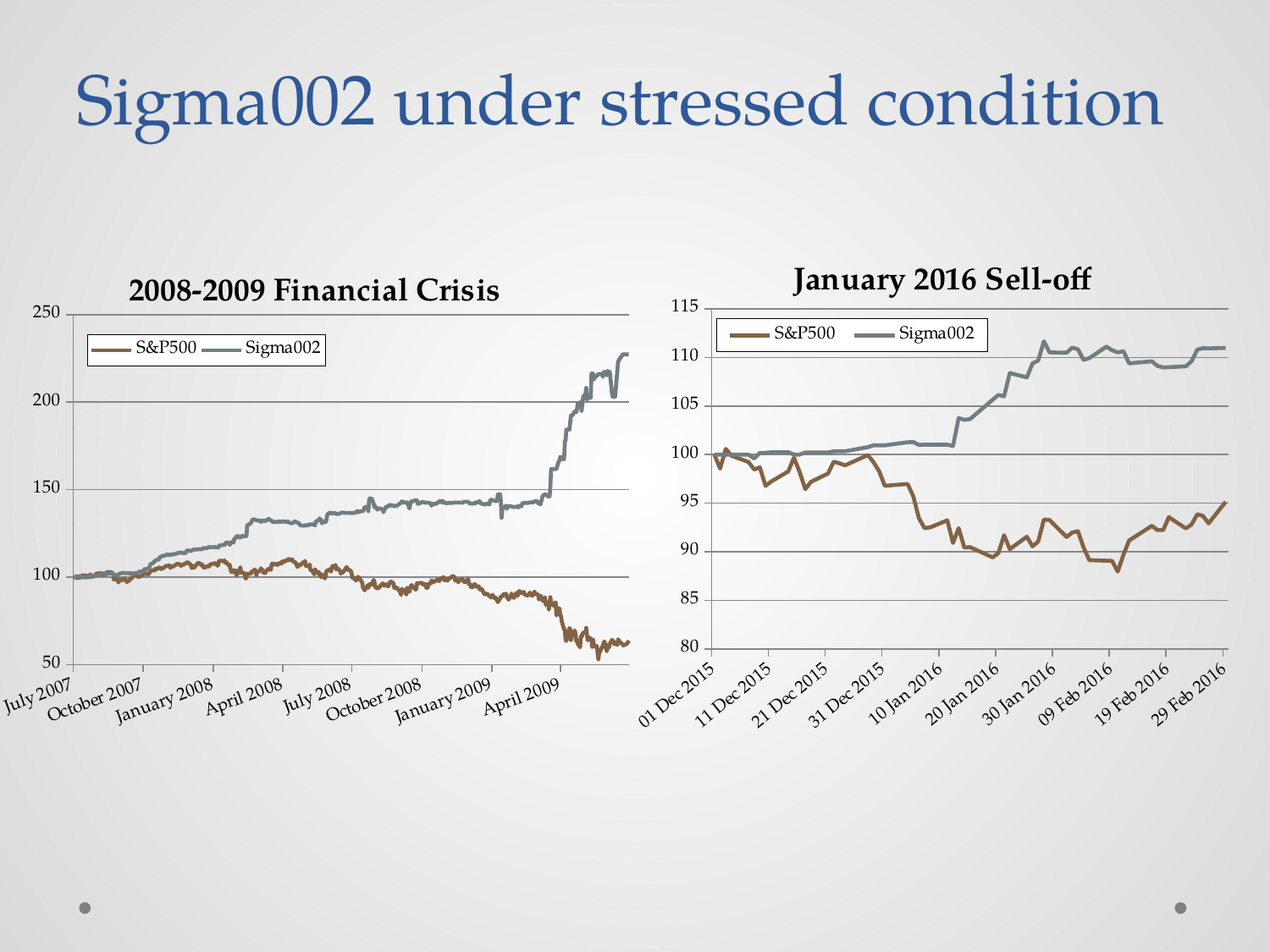

Sigma002 under stressed condition

### Chart: January 2016 Sell-off

| Category | S&P500 | Sigma002 |
|---|---|---|
| 42339 | 100.0 | 100.0 |
| 42340 | 98.56264216089365 | 99.99258762186342 |
| 42341 | 100.5857149039918 | 99.99258762186342 |
| 42342 | 99.88266466619542 | 99.99258762186342 |
| 42345 | 99.23443503517657 | 99.99258762186342 |
| 42346 | 98.4664656577752 | 99.59067187910675 |
| 42347 | 98.68815249746329 | 100.1752968929038 |
| 42348 | 96.7713547903112 | 100.1752968929038 |
| 42349 | 97.23155935773333 | 100.2432147169613 |
| 42352 | 98.26401411871068 | 100.2432147169613 |
| 42353 | 99.69031165995838 | 99.9976643588716 |
| 42354 | 98.1909199763406 | 99.9976643588716 |
| 42355 | 96.443392914677 | 100.2143842568902 |
| 42356 | 97.19356963900152 | 100.2143842568902 |
| 42359 | 98.05050228178754 | 100.2143842568902 |
| 42360 | 99.26809681126804 | 100.3436173560562 |
| 42361 | 99.1094055811225 | 100.3436173560562 |
| 42362 | 98.89348933162134 | 100.3436173560562 |
| 42366 | 99.94469851070686 | 100.7651117514601 |
| 42367 | 99.22337473731794 | 100.9565337423444 |
| 42368 | 98.28950089203707 | 100.9565337423444 |
| 42369 | 96.78530038326335 | 100.9565337423444 |
| 42373 | 96.98005780207835 | 101.2688355646714 |
| 42374 | 95.7081235483359 | 101.2954049810654 |
| 42375 | 93.43980072228554 | 100.9914759573861 |
| 42376 | 92.42706214444748 | 101.0191284965568 |
| 42377 | 92.50592687700463 | 101.0191284965568 |
| 42380 | 93.22773153290913 | 101.0191284965568 |
| 42381 | 90.90026015744091 | 100.8847516832032 |
| 42382 | 92.41792537665124 | 103.7603687319485 |
| 42383 | 90.42178205442623 | 103.571941646253 |
| 42384 | 90.46987030598555 | 103.6492245376151 |
| 42388 | 89.41192877168179 | 105.6582046922711 |
| 42389 | 89.87646128174427 | 106.144575108898 |
| 42390 | 91.69948689835584 | 105.9879008983568 |
| 42391 | 90.26549523685865 | 108.3922509278801 |
| 42394 | 91.54223831575706 | 107.946510205327 |
| 42395 | 90.54777327351158 | 109.3794363236091 |
| 42396 | 91.04837197224346 | 109.6739829583256 |
| 42397 | 93.30274920534167 | 111.6651876753252 |
| 42398 | 93.26139330900072 | 110.5187803279567 |
| 42401 | 91.5133853648215 | 110.4847828470973 |
| 42402 | 91.97022375463453 | 111.0098470327782 |
| 42403 | 92.1106414491876 | 110.8384038091104 |
| 42404 | 90.40831734398965 | 109.7450029287711 |
| 42405 | 89.12868896999777 | 109.9297111874227 |
| 42408 | 89.06954042057987 | 111.1108874979897 |
| 42409 | 89.05270953253405 | 110.7421033172781 |
| 42410 | 87.95725916201415 | 110.5160676625502 |
| 42411 | 89.67400974267974 | 110.6563717370251 |
| 42412 | 91.15512789070499 | 109.3893050081675 |
| 42416 | 92.65740486941637 | 109.602794304652 |
| 42417 | 92.22509148789861 | 109.1301437630716 |
| 42418 | 92.22268707532065 | 108.9677966329961 |
| 42419 | 93.5556934085434 | 108.997887781559 |
| 42422 | 92.3905150732625 | 109.0857219984796 |
| 42423 | 92.80070785906294 | 109.6103736248916 |
| 42424 | 93.85384056821081 | 110.8050313184861 |
| 42425 | 93.67831845001943 | 110.9497420917455 |
| 42426 | 92.91756231035198 | 110.9333092720649 |
| 42429 | 95.13539247226508 | 110.9744748982024 |

### Chart: 2008-2009 Financial Crisis

| Category | S&P500 | Sigma002 |
|---|---|---|
| 39265 | 100.0 | 100.0 |
| 39266 | 99.88013819361204 | 99.95799979678294 |
| 39268 | 100.0028202777974 | 99.95799979678294 |
| 39269 | 99.3943453430163 | 100.470916799382 |
| 39272 | 99.61503208065989 | 100.4148516123807 |
| 39273 | 99.56356201085808 | 100.4148516123807 |
| 39274 | 99.75675103997747 | 100.3409239010495 |
| 39275 | 100.3891983360361 | 100.4045645115383 |
| 39276 | 100.8764013255306 | 99.8982605552343 |
| 39279 | 100.9588944511035 | 99.89992513709791 |
| 39280 | 100.8686455615879 | 99.69357314506351 |
| 39281 | 100.568991045618 | 99.85565776881873 |
| 39282 | 100.8601847281958 | 99.80879321412701 |
| 39283 | 100.3278572939435 | 99.95350688089198 |
| 39286 | 100.6832122964112 | 99.95350688089198 |
| 39287 | 101.539166607911 | 99.87304759187076 |
| 39288 | 100.3948388916308 | 100.8546155230973 |
| 39289 | 100.2735669463442 | 100.8546155230973 |
| 39290 | 100.1635761122471 | 100.7115486992 |
| 39293 | 100.7417330607065 | 101.0428742841208 |
| 39294 | 101.4059084819855 | 101.0428742841208 |
| 39295 | 101.948811957978 | 100.9858614084862 |
| 39296 | 102.1215539730664 | 101.1683739936851 |
| 39297 | 102.0228442501586 | 101.0008891059772 |
| 39300 | 102.0940562645421 | 101.0403573584804 |
| 39301 | 102.236480293309 | 101.7681780373041 |
| 39302 | 102.1159134174716 | 101.7681780373041 |
| 39303 | 101.3932172318973 | 101.7962921842787 |
| 39304 | 101.0625396601565 | 101.9057426142483 |
| 39307 | 101.8303602904886 | 101.7713913829027 |
| 39308 | 102.6087569625608 | 101.7713913829027 |
| 39309 | 102.7152224494112 | 101.7511996690115 |
| 39310 | 102.6256786293449 | 101.7511996690115 |
| 39311 | 102.9175773813721 | 101.9421157236828 |
| 39314 | 102.7730381442572 | 102.2767463491709 |
| 39315 | 102.6849044630896 | 102.1380422606305 |
| 39316 | 102.3189734188817 | 101.9869894446385 |
| 39317 | 102.1906507791017 | 102.096159012203 |
| 39318 | 98.6420362405696 | 100.9915383859997 |
| 39321 | 99.19058027215674 | 100.9915383859997 |
| 39322 | 98.9332299231475 | 101.342518883535 |
| 39323 | 97.80511880420218 | 101.0596380933599 |
| 39324 | 96.88500317281246 | 101.5247441937229 |
| 39325 | 98.38609603045889 | 101.8139862216588 |
| 39329 | 98.14355213988571 | 102.4198086277047 |
| 39330 | 98.84298103363172 | 102.3630481217777 |
| 39331 | 98.91066770076851 | 102.3630481217777 |
| 39332 | 99.17506874427126 | 102.1962358883237 |
| 39335 | 97.15504477191001 | 102.2003706525879 |
| 39336 | 97.80511880420218 | 102.2003706525879 |
| 39337 | 98.16540929281531 | 102.1142990271634 |
| 39338 | 97.78960727631669 | 102.2023878228933 |
| 39339 | 98.85496721427057 | 102.1346374943995 |
| 39342 | 99.48106888528515 | 102.1346374943995 |
| 39343 | 101.1802862581964 | 101.5811700811973 |
| 39344 | 101.1450327857293 | 101.7104388649908 |
| 39345 | 101.255728689276 | 102.1651156207725 |
| 39346 | 101.3537333427342 | 102.1651156207725 |
| 39349 | 100.7269266022703 | 102.411119820383 |
| 39350 | 99.92455756892046 | 102.6515664847696 |
| 39351 | 100.2982443770711 | 103.0275208655125 |
| 39352 | 100.1804977790311 | 103.0275208655125 |
| 39353 | 100.440668405838 | 103.2838244448583 |
| 39356 | 101.3727702178663 | 103.2838244448583 |
| 39357 | 101.4855813297609 | 103.2838244448583 |
| 39358 | 101.7951068180215 | 104.56441443988 |
| 39359 | 101.8550377212155 | 104.4296654461878 |
| 39360 | 102.1215539730663 | 104.453465597071 |
| 39363 | 101.4503278572939 | 104.859991429143 |
| 39364 | 102.0799548755551 | 104.891440889179 |
| 39365 | 102.4360149474722 | 106.2317771889537 |
| 39366 | 103.5373334273425 | 107.4604763337799 |
| 39367 | 103.749559331594 | 107.5333504061991 |
| 39370 | 103.8214764154268 | 108.101976258632 |
| 39371 | 103.6966791228935 | 108.9443596859354 |
| 39372 | 104.6569837128956 | 109.3184640982797 |
| 39373 | 104.4158499612211 | 109.3184640982797 |
| 39374 | 104.3791863498553 | 109.8804482954522 |
| 39377 | 105.4374955933158 | 109.9888368277438 |
| 39378 | 105.3550024677429 | 111.087173721613 |
| 39379 | 105.3423112176548 | 111.5370781276354 |
| 39380 | 104.5173799619262 | 111.5019073951712 |
| 39381 | 104.794472255517 | 111.9403490787201 |
| 39384 | 105.4727490657828 | 112.2347061249042 |
| 39385 | 105.9289289995063 | 112.4317217471023 |
| 39386 | 106.1566664316434 | 112.4317217471023 |
| 39387 | 106.4288232390889 | 112.7888738406112 |
| 39388 | 106.3047310160049 | 112.920995386773 |
| 39391 | 106.6473947683846 | 112.6879016101723 |
| 39392 | 105.1589931608262 | 112.6879016101723 |
| 39393 | 106.1728830289782 | 112.8117587562681 |
| 39394 | 105.9825142776563 | 112.8805419531099 |
| 39395 | 105.8443206655855 | 112.8805419531099 |
| 39398 | 106.7573856024817 | 113.1876652768046 |
| 39399 | 106.6593809490234 | 113.057674959813 |
| 39400 | 107.3644503983641 | 113.4669617326851 |
| 39401 | 107.5301417189592 | 113.6533189775259 |
| 39402 | 107.4610449129238 | 113.6533189775259 |
| 39405 | 107.3313121342451 | 114.0668562472589 |
| 39406 | 106.2899245575688 | 113.9922149302836 |
| 39407 | 106.8694916449269 | 113.8831594324649 |
| 39409 | 107.03729817387 | 113.6748122973216 |
| 39412 | 107.891842346471 | 113.6748122973216 |
| 39413 | 107.9193400549954 | 114.7487813051476 |
| 39414 | 108.3226397800183 | 115.0632772381489 |
| 39415 | 108.522879503631 | 115.2787392680488 |
| 39416 | 107.9426073468236 | 115.076842323021 |
| 39419 | 106.9858281040682 | 114.8692049430815 |
| 39420 | 105.1061129521257 | 115.0960350404654 |
| 39421 | 106.3012056687583 | 115.2495257699973 |
| 39422 | 106.4034407389127 | 115.7325108275078 |
| 39423 | 105.2668687865754 | 115.7325108275078 |
| 39426 | 106.865261228231 | 115.7325108275078 |
| 39427 | 107.3799619262497 | 115.6828950149971 |
| 39428 | 108.0808009588944 | 116.0157933897317 |
| 39429 | 107.949658041317 | 115.8827468636801 |
| 39430 | 108.1365014453923 | 115.8780259579345 |
| 39433 | 106.6657265740675 | 115.907608258074 |
| 39434 | 107.3249665092011 | 115.907608258074 |
| 39435 | 105.9409151801452 | 116.5063374012281 |
| 39436 | 105.6010717055629 | 116.5063374012281 |
| 39437 | 105.2591130226327 | 116.5063374012281 |
| 39440 | 106.207431431996 | 116.5063374012281 |
| 39442 | 106.1630120566875 | 116.9546797575378 |
| 39443 | 105.9966156666431 | 117.2221967072165 |
| 39444 | 107.130367341183 | 117.0523169798552 |
| 39447 | 107.5139251216244 | 117.0593251601114 |
| 39449 | 107.5512938024394 | 117.0593251601114 |
| 39450 | 107.9066488049072 | 117.2616398576802 |
| 39451 | 108.0060635972642 | 117.0855811980618 |
| 39454 | 106.4739476838468 | 116.9605042287454 |
| 39455 | 107.0831276880772 | 116.7800422136926 |
| 39456 | 109.1235986744693 | 117.7877647117164 |
| 39457 | 109.4620320101529 | 118.015022777399 |
| 39458 | 109.2519213142494 | 118.185902348878 |
| 39461 | 109.2413452725092 | 118.3044748113683 |
| 39462 | 109.0157230487202 | 118.2784264489378 |
| 39463 | 109.5029260382147 | 118.3870986282156 |
| 39464 | 108.164704223366 | 118.6634858374871 |
| 39465 | 108.6913911020234 | 119.7870619477299 |
| 39469 | 106.5388140731861 | 119.5631099327708 |
| 39470 | 107.0358880349713 | 118.4139756962475 |
| 39471 | 104.5378269759571 | 119.1006491390187 |
| 39472 | 102.8661073115701 | 120.0676147300436 |
| 39475 | 103.9208912077839 | 119.7681773923833 |
| 39476 | 102.6066417542127 | 122.0256051261858 |
| 39477 | 103.349784953818 | 122.117124677614 |
| 39478 | 103.8003243319466 | 122.3168092964845 |
| 39479 | 101.0406825072269 | 123.4198146317066 |
| 39482 | 103.4809278713953 | 123.2613496748386 |
| 39483 | 104.1183106535993 | 122.5900545335014 |
| 39484 | 105.5834449693294 | 122.4460244443736 |
| 39485 | 102.4529366142564 | 123.0743002565895 |
| 39486 | 102.4917154339702 | 123.4788158043691 |
| 39489 | 102.4409504336176 | 123.3572013882694 |
| 39490 | 100.5809772262567 | 123.3572013882694 |
| 39491 | 99.18211943876457 | 123.2200520989051 |
| 39492 | 99.50433617711329 | 123.5443593165487 |
| 39493 | 101.9488119579778 | 129.5377853154153 |
| 39497 | 101.9213142494535 | 130.5346391437519 |
| 39498 | 102.0320101529999 | 131.0130572134362 |
| 39499 | 103.2271028696325 | 131.946035454364 |
| 39500 | 103.116406966086 | 132.896197903802 |
| 39503 | 104.3058591271239 | 132.9610066173135 |
| 39504 | 103.4188817598532 | 132.4652237288304 |
| 39505 | 100.991327645773 | 132.4652237288304 |
| 39506 | 103.2052457167029 | 132.4652237288304 |
| 39507 | 102.7737432137064 | 132.1492850885156 |
| 39510 | 103.9265317633786 | 132.3728527636515 |
| 39511 | 105.0144539237114 | 131.510691352028 |
| 39512 | 103.8066699569906 | 131.871019481691 |
| 39513 | 104.248043432278 | 132.394010919175 |
| 39514 | 102.485369808926 | 132.2319297994991 |
| 39517 | 102.354931960798 | 132.1231397911924 |
| 39518 | 103.7502644010434 | 132.2659573796875 |
| 39519 | 103.7551998871887 | 132.6890904344893 |
| 39520 | 104.6287809349219 | 133.042249970283 |
| 39521 | 104.6499330184022 | 133.2523696901416 |
| 39524 | 104.1140802369032 | 132.3284084969965 |
| 39525 | 107.1550447719099 | 132.3284084969965 |
| 39526 | 107.8072340125501 | 131.5687876958129 |
| 39527 | 107.0824226186278 | 131.5136201494193 |
| 39531 | 107.5759712331663 | 131.5136201494193 |
| 39532 | 107.010505534795 | 131.5136201494193 |
| 39533 | 106.9738419234293 | 131.3014242931598 |
| 39534 | 107.5527039413381 | 131.8085717657607 |
| 39535 | 107.9729253331452 | 131.7008691981451 |
| 39538 | 107.6464781781004 | 131.5291214985658 |
| 39539 | 109.0763590213635 | 131.8969976484338 |
| 39540 | 109.0481562433898 | 131.8969976484338 |
| 39541 | 108.5517873510539 | 131.6926325357572 |
| 39542 | 108.7809349220897 | 131.6083440135816 |
| 39545 | 109.8209123598673 | 131.6083440135816 |
| 39546 | 109.4676725657476 | 131.6735817556863 |
| 39547 | 110.3539448635689 | 131.6030995485148 |
| 39548 | 110.1649862511456 | 131.3864450948971 |
| 39549 | 109.596700274977 | 130.8967920692724 |
| 39552 | 110.1177465980398 | 130.7769352700597 |
| 39553 | 109.1948106888528 | 131.0464380370538 |
| 39554 | 108.477049989424 | 131.0464380370538 |
| 39555 | 108.6681238101952 | 131.8063208805632 |
| 39556 | 108.5863357540717 | 131.8063208805632 |
| 39559 | 105.8048367764224 | 131.0311636238825 |
| 39560 | 106.2067263625466 | 131.0915900955708 |
| 39561 | 107.1416484523725 | 130.6744939008666 |
| 39562 | 106.8800676866671 | 129.7748094888194 |
| 39563 | 106.7757174081646 | 129.5522455459665 |
| 39566 | 108.2479024183881 | 129.4007841926022 |
| 39567 | 108.6497920045123 | 129.4007841926022 |
| 39568 | 107.9475428329689 | 129.2444268349435 |
| 39569 | 109.2420503419586 | 129.5566256934322 |
| 39570 | 106.3554960163575 | 129.5566256934322 |
| 39573 | 106.4408094197277 | 129.5566256934322 |
| 39574 | 105.9134174716208 | 130.0578306638836 |
| 39575 | 107.1895931749276 | 130.0578306638836 |
| 39576 | 104.0414580836211 | 130.0578306638836 |
| 39577 | 103.9815271804272 | 130.1294628503296 |
| 39580 | 102.4959458506661 | 130.0348564819278 |
| 39581 | 101.4721850102234 | 129.8002398178547 |
| 39582 | 104.4243107946131 | 129.5940784342797 |
| 39583 | 103.6861030811533 | 131.9258417720313 |
| 39584 | 102.3161531410842 | 131.9258417720313 |
| 39587 | 102.8513008531339 | 132.4700868158872 |
| 39588 | 101.055488965663 | 133.5509724290226 |
| 39589 | 101.5088486215891 | 132.8654544113397 |
| 39590 | 99.89212437425071 | 132.8654544113397 |
| 39591 | 101.5793555665231 | 130.7296085339172 |
| 39595 | 99.21878305013028 | 131.9230889219525 |
| 39596 | 100.7001339631952 | 131.3206518367473 |
| 39597 | 103.5761122470561 | 132.4803152270077 |
| 39598 | 103.62546710851 | 135.5092844961415 |
| 39601 | 104.4306564196572 | 136.745412468685 |
| 39602 | 103.815835859832 | 136.745412468685 |
| 39603 | 103.136853980117 | 136.6796638101193 |
| 39604 | 104.703518296552 | 136.2591952709795 |
| 39605 | 106.2779383769299 | 136.4390384240232 |
| 39608 | 106.0889797645066 | 136.4503399681307 |
| 39609 | 106.8857082422616 | 136.4503399681307 |
| 39610 | 104.1845871818372 | 136.0734495438631 |
| 39611 | 104.814919269548 | 136.0734495438631 |
| 39612 | 104.943241909328 | 136.0734495438631 |
| 39615 | 103.5006698159767 | 136.3391822780164 |
| 39616 | 101.9459916801803 | 136.8651936639951 |
| 39617 | 102.5861947401817 | 136.7951773378068 |
| 39618 | 102.4465909892123 | 136.7951773378068 |
| 39619 | 102.948600437143 | 136.810871430177 |
| 39622 | 104.6647394768383 | 136.6703379797022 |
| 39623 | 105.5101177465979 | 136.6853947321542 |
| 39624 | 105.5954311499681 | 136.6853947321542 |
| 39625 | 104.0943382923216 | 136.6853947321542 |
| 39626 | 104.2438130155818 | 136.6853947321542 |
| 39629 | 103.5288725939503 | 136.6853947321542 |
| 39630 | 102.0348304307973 | 136.5367436516636 |
| 39631 | 99.5297186772895 | 136.5367436516636 |
| 39632 | 99.85052527673956 | 136.5367436516636 |
| 39636 | 98.01804977790297 | 136.9753109950672 |
| 39637 | 99.3534513149543 | 137.6168005697999 |
| 39638 | 100.143129098216 | 137.7180803737861 |
| 39639 | 98.78163999153902 | 137.0062150068878 |
| 39640 | 99.8554607628849 | 137.3811820228212 |
| 39643 | 97.3665656067121 | 137.6244659411344 |
| 39644 | 96.82013678347299 | 137.6244659411344 |
| 39645 | 94.00338433335662 | 137.7809406495755 |
| 39646 | 93.43509835718797 | 138.2817990836273 |
| 39647 | 92.39935133610639 | 139.8627919461165 |
| 39650 | 94.38059648875398 | 140.1552149142756 |
| 39651 | 95.33032503701598 | 140.1552149142756 |
| 39652 | 93.8165409292814 | 137.6861485071231 |
| 39653 | 95.46428823239073 | 143.8961161861844 |
| 39654 | 96.05161108369157 | 144.9837486202682 |
| 39657 | 95.59402101106942 | 144.5973657946815 |
| 39658 | 97.19734893887028 | 143.0802899803686 |
| 39659 | 98.38680109990818 | 141.9159383508666 |
| 39660 | 97.35739970387067 | 139.8655834283956 |
| 39661 | 94.24240287668312 | 140.5433909536544 |
| 39664 | 93.52393710780488 | 138.5411572665174 |
| 39665 | 94.26143975181544 | 139.1319381219635 |
| 39666 | 93.8651907212859 | 139.1319381219635 |
| 39667 | 94.4179651695691 | 139.2040669037065 |
| 39668 | 95.10399774377761 | 139.1404375782375 |
| 39671 | 96.39780018331793 | 138.5809301415694 |
| 39672 | 95.10399774377761 | 137.0348692821001 |
| 39673 | 95.18367059155307 | 138.3654317272235 |
| 39674 | 95.09835718818286 | 138.9769642966236 |
| 39675 | 95.89156031869125 | 140.0442180477764 |
| 39678 | 94.6576887823449 | 140.4255499707232 |
| 39679 | 95.40365225974747 | 140.9907709468188 |
| 39680 | 96.72142706056533 | 141.2134274635803 |
| 39681 | 97.39053796798966 | 141.2134274635803 |
| 39682 | 97.30099414792339 | 140.7413210558555 |
| 39685 | 96.43093844743689 | 141.0772692808832 |
| 39686 | 93.81865613762936 | 140.3783828990848 |
| 39687 | 93.86871606853258 | 140.6815019136836 |
| 39688 | 93.5450891912852 | 140.6815019136836 |
| 39689 | 94.03511245857703 | 140.6815019136836 |
| 39693 | 91.9650285553126 | 141.7892259377906 |
| 39694 | 91.19156736938577 | 142.4526951634674 |
| 39695 | 89.78142847070423 | 142.2695318460689 |
| 39696 | 93.11499682718731 | 143.2590451893906 |
| 39699 | 92.2773743213705 | 142.437119287115 |
| 39700 | 92.75047592187816 | 142.6688493505683 |
| 39701 | 90.8228160473805 | 142.6688493505683 |
| 39702 | 90.00916590284133 | 142.6623857577496 |
| 39703 | 93.82641190157217 | 142.6623857577496 |
| 39706 | 91.5476274413029 | 139.1528217235676 |
| 39707 | 93.73968835930327 | 141.7026149006632 |
| 39708 | 95.17591482761034 | 143.2836958572024 |
| 39709 | 95.39519142635535 | 143.2836958572024 |
| 39710 | 94.5589790594372 | 143.249323654451 |
| 39713 | 93.47528731580043 | 143.7244299291145 |
| 39714 | 92.73214411619526 | 143.9429656180694 |
| 39715 | 93.2595360643022 | 144.0120107684572 |
| 39716 | 96.60720580977213 | 143.6853182665543 |
| 39717 | 96.4203624056968 | 141.8875473188934 |
| 39720 | 96.54586476767948 | 142.2730964319638 |
| 39721 | 96.62271733765752 | 142.4148954609219 |
| 39722 | 96.77360219981651 | 142.8794008246531 |
| 39723 | 96.28005358527808 | 142.8794008246531 |
| 39724 | 95.50095184375643 | 142.8794008246531 |
| 39727 | 95.92822393005697 | 142.5029632279131 |
| 39728 | 93.97377141648424 | 142.4975809453428 |
| 39729 | 93.6557850948316 | 142.4975809453428 |
| 39730 | 94.0865825283789 | 142.4975809453428 |
| 39731 | 96.22153282098266 | 142.4975809453428 |
| 39734 | 96.2814637241767 | 142.0315720535634 |
| 39735 | 98.02792075019372 | 140.8024715293825 |
| 39736 | 97.8756257491361 | 141.6373736360112 |
| 39737 | 97.01332581259233 | 141.7949927476637 |
| 39738 | 97.29464852287933 | 141.7949927476637 |
| 39741 | 97.9214552633433 | 141.7261882449238 |
| 39742 | 98.55742790664861 | 142.5793400743179 |
| 39743 | 98.45378269759551 | 142.5386667560796 |
| 39744 | 98.07092998660352 | 142.4656863271995 |
| 39745 | 97.69371783120616 | 143.4198381784716 |
| 39748 | 99.36825777339048 | 143.393985833282 |
| 39749 | 99.68976944228986 | 142.4720820156696 |
| 39750 | 99.2378199252625 | 143.4294825034934 |
| 39751 | 99.9971797222025 | 143.0160579994528 |
| 39752 | 98.18585630684599 | 142.4623866268784 |
| 39755 | 98.54614679545918 | 142.1824587885546 |
| 39756 | 97.8833815130788 | 142.1824587885546 |
| 39757 | 98.96213777057021 | 142.3617230804738 |
| 39758 | 98.9240640203058 | 142.3617230804738 |
| 39759 | 99.32031305083531 | 142.3617230804738 |
| 39762 | 100.3715715998024 | 142.3617230804738 |
| 39763 | 100.4970739617851 | 142.3478761417652 |
| 39764 | 100.5873228513007 | 142.579626047602 |
| 39765 | 99.65451596982285 | 142.579626047602 |
| 39766 | 98.0547133892687 | 142.579626047602 |
| 39769 | 98.31135866882872 | 142.579626047602 |
| 39770 | 97.01262074314307 | 142.579626047602 |
| 39771 | 97.67679616442193 | 142.579626047602 |
| 39772 | 98.06387929211007 | 142.579626047602 |
| 39773 | 98.58704082352087 | 142.4990536715603 |
| 39776 | 98.73651554678115 | 142.4990536715603 |
| 39777 | 97.69935838680087 | 142.7764487156116 |
| 39778 | 97.1338926884296 | 143.0529212574307 |
| 39780 | 97.1021645632093 | 143.0529212574307 |
| 39783 | 98.9952760346892 | 143.0529212574307 |
| 39784 | 95.93738983289835 | 142.5880445220226 |
| 39785 | 96.01353733342714 | 142.0359471877561 |
| 39786 | 95.77945427624606 | 142.0359471877561 |
| 39787 | 94.16131989000901 | 142.0359471877561 |
| 39790 | 94.47014030882025 | 142.0359471877561 |
| 39791 | 95.8915603186912 | 142.0332639731674 |
| 39792 | 95.89931608263394 | 142.0332639731674 |
| 39793 | 95.2499471197911 | 142.6924969317485 |
| 39794 | 94.32489600225603 | 142.459367465657 |
| 39797 | 94.67884086582505 | 142.9967260755018 |
| 39798 | 92.92321793696665 | 143.4232801586087 |
| 39799 | 92.92815342311206 | 142.0961182440504 |
| 39800 | 92.66657265740653 | 142.0961182440504 |
| 39801 | 93.20806599450032 | 141.93889726154 |
| 39804 | 90.47098639215943 | 141.4748700346212 |
| 39805 | 90.13466826482394 | 141.5391724938505 |
| 39806 | 90.24888951561714 | 141.5391724938505 |
| 39808 | 90.59507861524345 | 142.0110858131112 |
| 39811 | 88.94592117323543 | 141.5144936761108 |
| 39812 | 89.0432207572445 | 143.7196050472932 |
| 39813 | 88.2965522103926 | 144.3134668248921 |
| 39815 | 89.8046957625325 | 143.9485028368614 |
| 39818 | 87.75928928999495 | 143.4928701587804 |
| 39819 | 88.37269971092134 | 143.4928701587804 |
| 39820 | 87.39265317633773 | 143.4928701587804 |
| 39821 | 86.60368046252539 | 143.4928701587804 |
| 39822 | 85.65959246985814 | 147.2087979822243 |
| 39825 | 87.80652894310077 | 147.2087979822243 |
| 39826 | 88.86131283931451 | 143.4241359989012 |
| 39827 | 88.88669533949076 | 133.8343739035451 |
| 39828 | 88.83875061693557 | 138.3371915087075 |
| 39829 | 90.0373686808149 | 139.7544616604293 |
| 39833 | 90.4032997250228 | 140.700183415264 |
| 39834 | 88.31276880772735 | 139.0369718884274 |
| 39835 | 88.68081506028328 | 139.9567595941255 |
| 39836 | 87.03165761827528 | 140.5479318432384 |
| 39839 | 89.06437284072456 | 140.3837175373745 |
| 39840 | 90.5492491010363 | 140.3751898683755 |
| 39841 | 89.35909187054904 | 140.1225099408368 |
| 39842 | 88.8606077698652 | 139.9568011317538 |
| 39843 | 88.06387929211012 | 140.0720198222321 |
| 39846 | 90.59296340689544 | 140.0720198222321 |
| 39847 | 90.89684833956123 | 140.0725844651558 |
| 39848 | 89.2667277726854 | 140.4350834685644 |
| 39849 | 91.39956285694119 | 139.7860100087811 |
| 39850 | 92.034125361348 | 140.707499693295 |
| 39853 | 90.92505111753478 | 140.4509180737146 |
| 39854 | 90.65994500458274 | 142.0111243001936 |
| 39855 | 91.16054431361466 | 142.2693197202092 |
| 39856 | 91.53211591341731 | 142.2693197202092 |
| 39857 | 90.15017979270935 | 142.4281079553961 |
| 39861 | 89.31044207854453 | 142.3113721978528 |
| 39862 | 89.86392159627707 | 142.4661670117938 |
| 39863 | 90.08813368116746 | 142.4661670117938 |
| 39864 | 91.10907424381286 | 142.7012146478844 |
| 39867 | 89.3210181202846 | 142.7012146478844 |
| 39868 | 89.65028555312674 | 142.7172089971424 |
| 39869 | 90.3659310442077 | 142.7172089971424 |
| 39870 | 91.70697313685376 | 143.2621982748001 |
| 39871 | 90.44842416978057 | 143.2621982748001 |
| 39874 | 90.07826270887665 | 143.2621982748001 |
| 39875 | 89.89494465204805 | 141.9972346322184 |
| 39876 | 87.20510470281305 | 141.9972346322184 |
| 39877 | 87.59148276105178 | 141.9972346322184 |
| 39878 | 89.38799971797204 | 141.475776222391 |
| 39881 | 86.33645914122523 | 146.669995397659 |
| 39882 | 86.86737643657875 | 146.669995397659 |
| 39883 | 88.0666995699075 | 147.1936421553211 |
| 39884 | 88.25354297398275 | 147.1936421553211 |
| 39885 | 84.0936332228723 | 147.1936421553211 |
| 39888 | 85.56652330254512 | 146.0930115994545 |
| 39889 | 81.533526052316 | 146.0930115994545 |
| 39890 | 85.06733413241179 | 146.0930115994545 |
| 39891 | 88.4911513784106 | 151.5635706152868 |
| 39892 | 85.10822816047359 | 161.7145332139365 |
| 39895 | 83.77776210956759 | 161.7145332139365 |
| 39896 | 83.61207078897257 | 161.7145332139365 |
| 39897 | 85.25558767538585 | 161.7145332139365 |
| 39898 | 85.52562927448335 | 161.7145332139365 |
| 39899 | 78.00817880561218 | 161.8090167444044 |
| 39902 | 82.23648029330874 | 166.2546709930606 |
| 39903 | 81.86279348515814 | 166.2546709930606 |
| 39904 | 78.5644786011421 | 168.6107833327459 |
| 39905 | 77.50334907988419 | 168.5937066375674 |
| 39906 | 74.51808503137546 | 167.6114315790207 |
| 39909 | 70.24113375167443 | 167.3928542693276 |
| 39910 | 69.4451103433687 | 177.8683400430616 |
| 39911 | 64.15567933441423 | 177.8683400430616 |
| 39912 | 63.4012550236197 | 184.3299749614183 |
| 39916 | 70.74314319960502 | 184.3299749614183 |
| 39917 | 70.366636113657 | 188.3641072372104 |
| 39918 | 64.00902488895143 | 192.400949375674 |
| 39919 | 66.72988789395737 | 192.400949375674 |
| 39920 | 66.31530705774503 | 192.400949375674 |
| 39923 | 69.47754353803836 | 194.7095235346025 |
| 39924 | 67.33765775928917 | 194.3286769588896 |
| 39925 | 63.22921807798057 | 194.1940636228125 |
| 39926 | 64.02806176408365 | 196.0361045597637 |
| 39927 | 61.81837410984971 | 199.2564427471644 |
| 39930 | 59.85475569343571 | 199.2564427471644 |
| 39931 | 66.3117817104983 | 200.3402705635479 |
| 39932 | 65.5778044137346 | 195.0398180879308 |
| 39933 | 67.26997109215245 | 198.8904391168104 |
| 39934 | 68.303602904886 | 203.0669482742664 |
| 39937 | 68.13086088979753 | 204.5731052931217 |
| 39938 | 70.91235986744681 | 208.1510630190096 |
| 39939 | 67.17690192483944 | 201.3537336250548 |
| 39940 | 63.80032433194656 | 202.5167828561236 |
| 39941 | 65.6412606641754 | 202.4667045344983 |
| 39944 | 64.81068885285183 | 202.4667045344983 |
| 39945 | 63.38221814848753 | 216.3031395867906 |
| 39946 | 60.09306916731287 | 216.3031395867906 |
| 39947 | 64.25227384897403 | 216.3031395867906 |
| 39948 | 61.57300994147914 | 212.9971693656518 |
| 39951 | 59.98378340266505 | 214.9508707764755 |
| 39952 | 60.57392653176327 | 214.9508707764755 |
| 39953 | 56.86949164492695 | 215.5399300164116 |
| 39954 | 53.05224564619608 | 216.0406573694291 |
| 39955 | 56.40767115560872 | 216.0406573694291 |
| 39959 | 60.0585207642952 | 216.0406573694291 |
| 39960 | 60.45194951702729 | 214.424990540677 |
| 39961 | 62.58760487908047 | 217.2906119241314 |
| 39962 | 63.1911443277162 | 217.2906119241314 |
| 39965 | 57.54847352464207 | 215.312960356221 |
| 39966 | 59.84699992949295 | 217.8606785900178 |
| 39967 | 61.39321723189725 | 217.3982130148033 |
| 39968 | 59.59387999717963 | 217.3982130148033 |
| 39969 | 61.7690192483959 | 217.23261246846 |
| 39972 | 64.14016780652877 | 204.8170879797445 |
| 39973 | 62.65740675456522 | 202.9541191839225 |
| 39974 | 63.4026651625184 | 203.1116357629793 |
| 39975 | 61.59416202495935 | 203.1116357629793 |
| 39976 | 62.02707466685457 | 203.1116357629793 |
| 39979 | 61.24021716139027 | 218.2384489851107 |
| 39980 | 64.38553197489937 | 223.4427782863506 |
| 39981 | 63.76789113727693 | 223.4427782863506 |
| 39982 | 62.41838821123871 | 225.2002726457796 |
| 39983 | 62.6017062680673 | 225.2002726457796 |
| 39986 | 61.45596841288857 | 227.2801128884713 |
| 39987 | 60.85877458929691 | 227.2801128884713 |
| 39988 | 61.210604244518 | 227.2801128884713 |
| 39989 | 61.53846153846145 | 227.2801128884713 |
| 39990 | 61.30014806458427 | 227.2801128884713 |
| 39993 | 62.79630543608536 | 227.2801128884713 |
| 39994 | 63.68539801170406 | 227.2801128884713 |